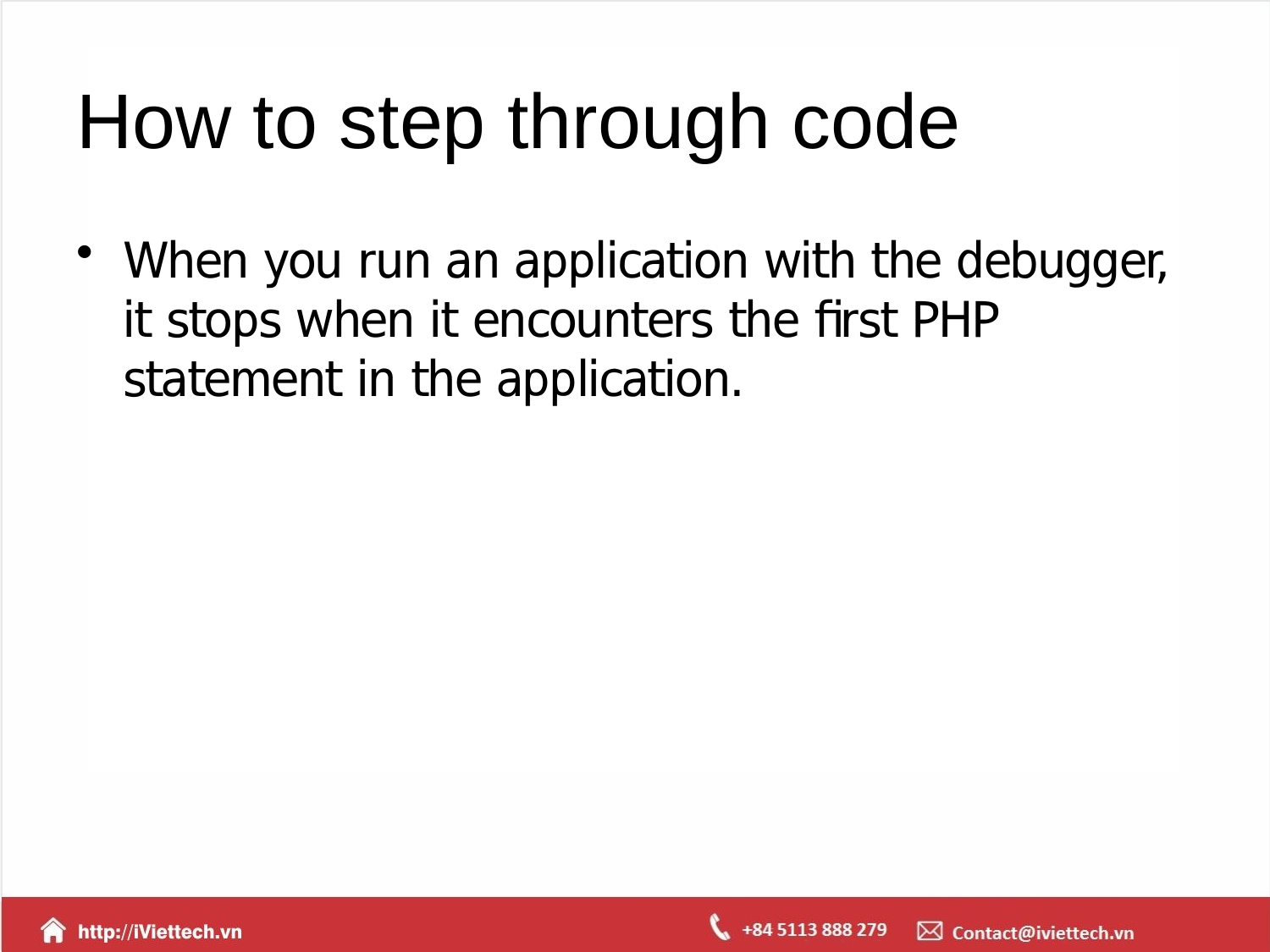

# How to step through code
When you run an application with the debugger, it stops when it encounters the first PHP statement in the application.